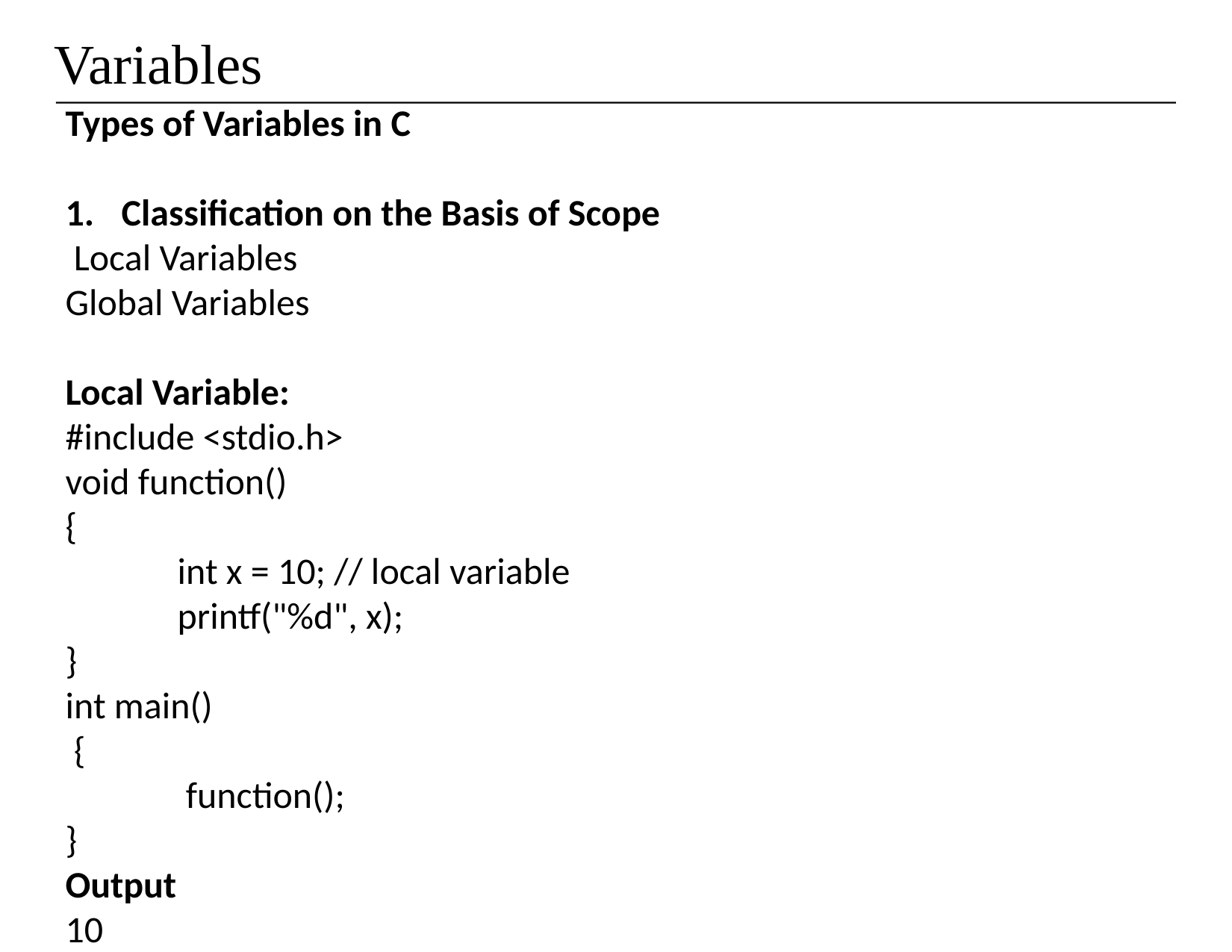

# Variables
Types of Variables in C

Classification on the Basis of Scope
 Local Variables
Global Variables

Local Variable:
#include <stdio.h>
void function()
{
	int x = 10; // local variable
	printf("%d", x);
}
int main()
 {
	 function();
}
Output
10